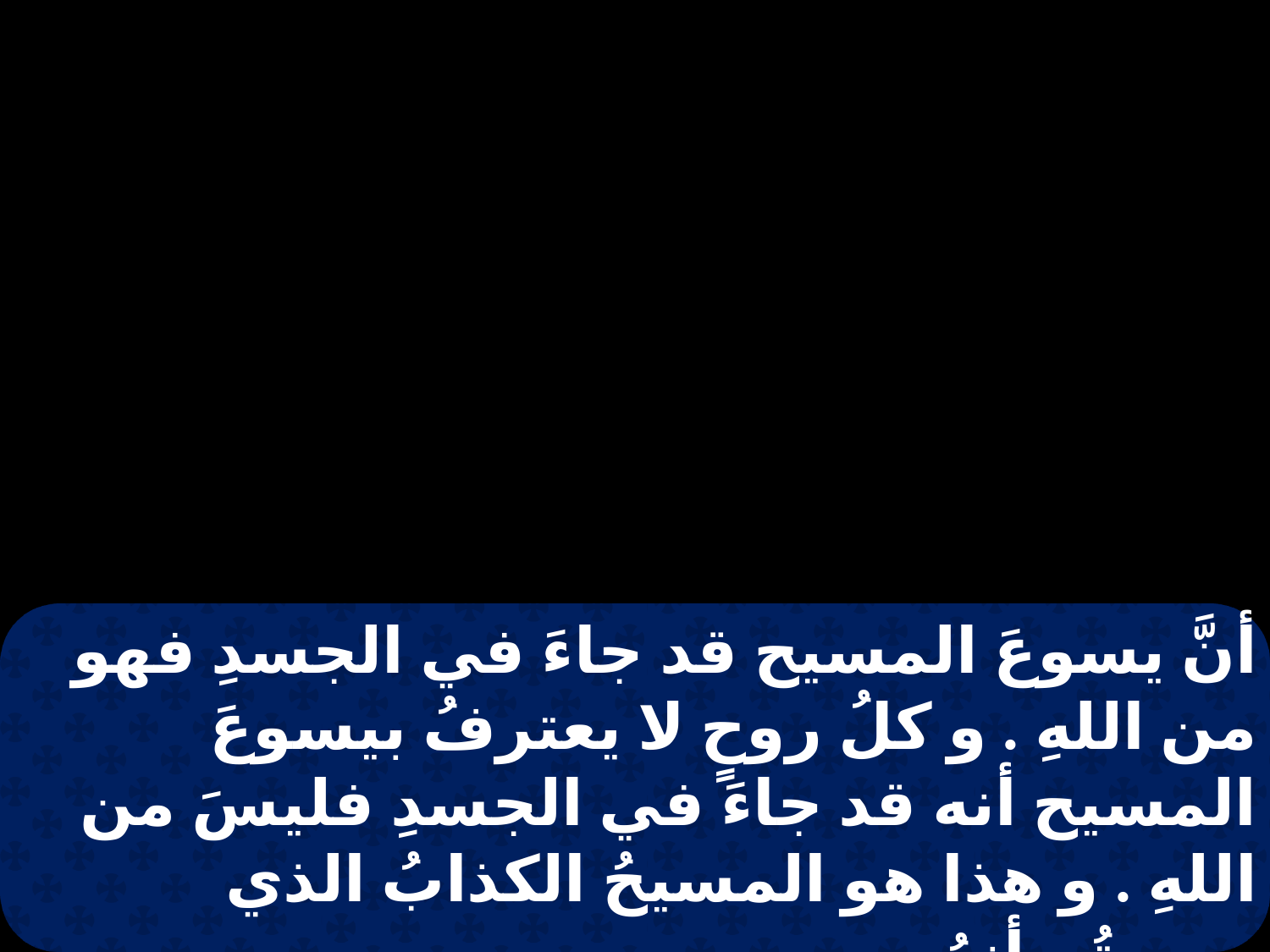

أنَّ يسوعَ المسيح قد جاءَ في الجسدِ فهو من اللهِ . و كلُ روحٍ لا يعترفُ بيسوعَ المسيح أنه قد جاءَ في الجسدِ فليسَ من اللهِ . و هذا هو المسيحُ الكذابُ الذي سمعتُم أنهُ